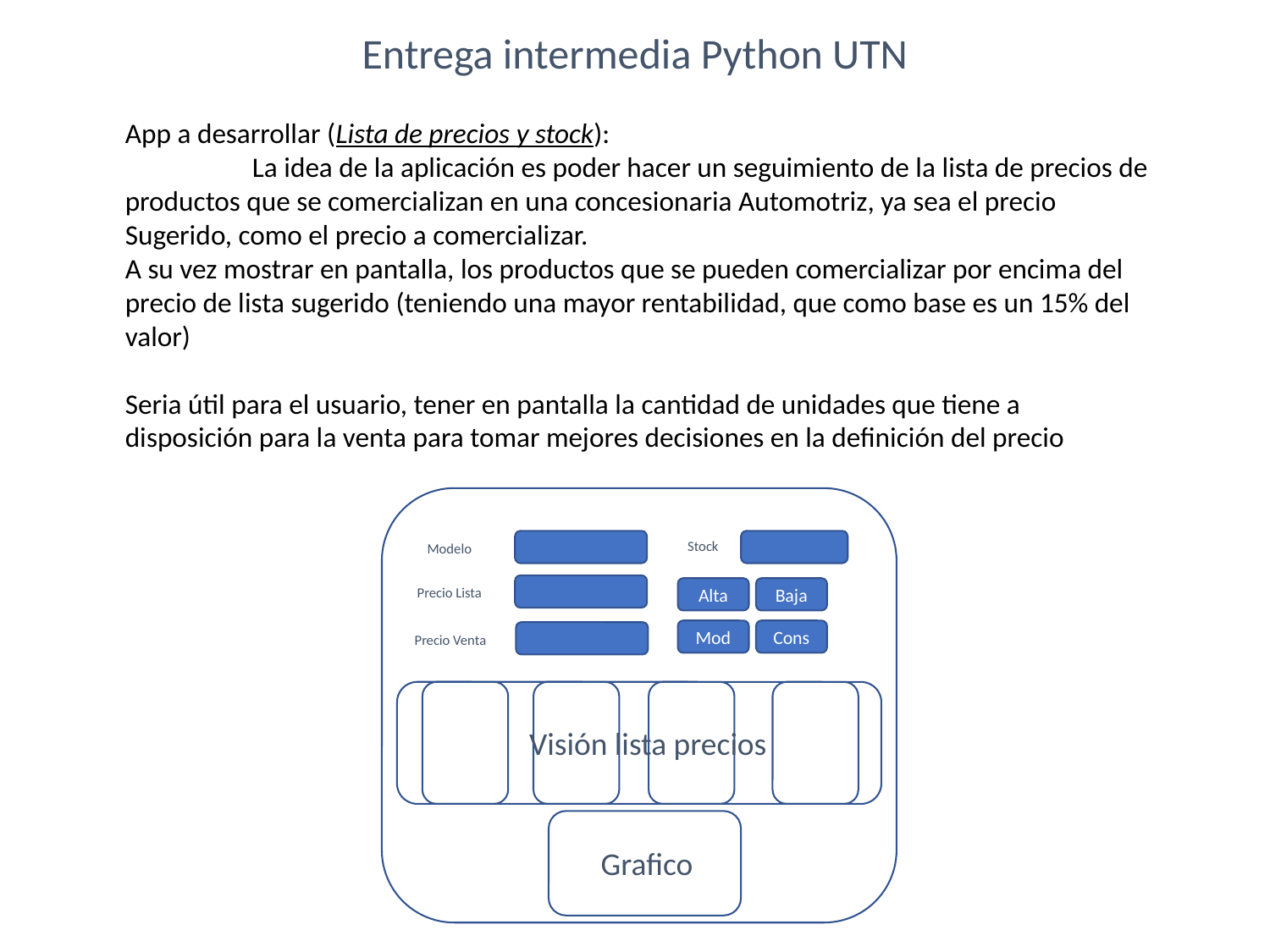

# Entrega intermedia Python UTN
App a desarrollar (Lista de precios y stock):
	La idea de la aplicación es poder hacer un seguimiento de la lista de precios de productos que se comercializan en una concesionaria Automotriz, ya sea el precio Sugerido, como el precio a comercializar.
A su vez mostrar en pantalla, los productos que se pueden comercializar por encima del precio de lista sugerido (teniendo una mayor rentabilidad, que como base es un 15% del valor)

Seria útil para el usuario, tener en pantalla la cantidad de unidades que tiene a disposición para la venta para tomar mejores decisiones en la definición del precio

Stock
Modelo

Precio Lista
Alta
Baja
Mod
Cons

Precio Venta

Visión lista precios

Grafico